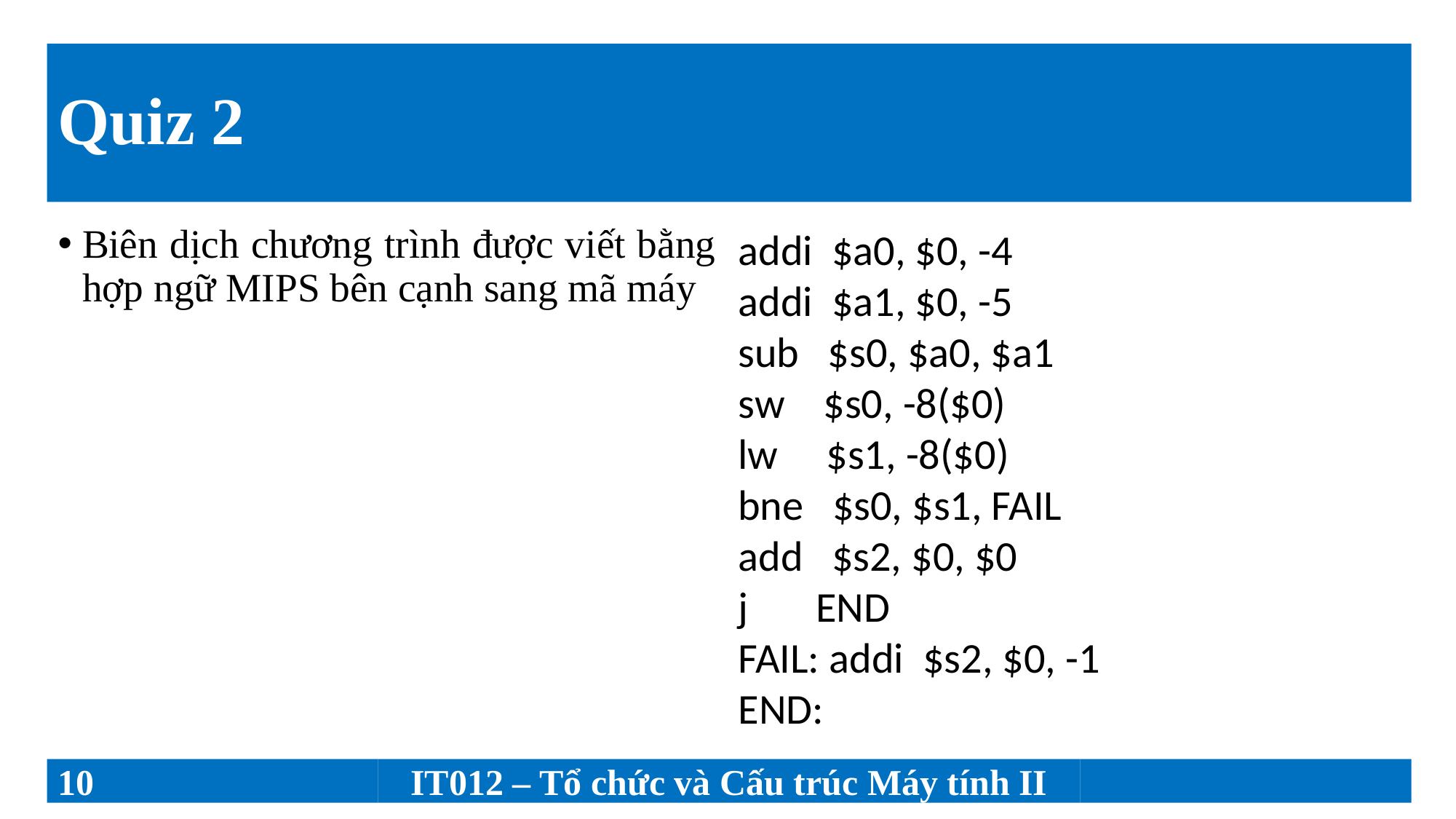

# Quiz 2
addi  $a0, $0, -4
addi  $a1, $0, -5
sub   $s0, $a0, $a1
sw    $s0, -8($0)
lw     $s1, -8($0)
bne   $s0, $s1, FAIL
add   $s2, $0, $0
j       END
FAIL: addi  $s2, $0, -1
END:
Biên dịch chương trình được viết bằng hợp ngữ MIPS bên cạnh sang mã máy
10